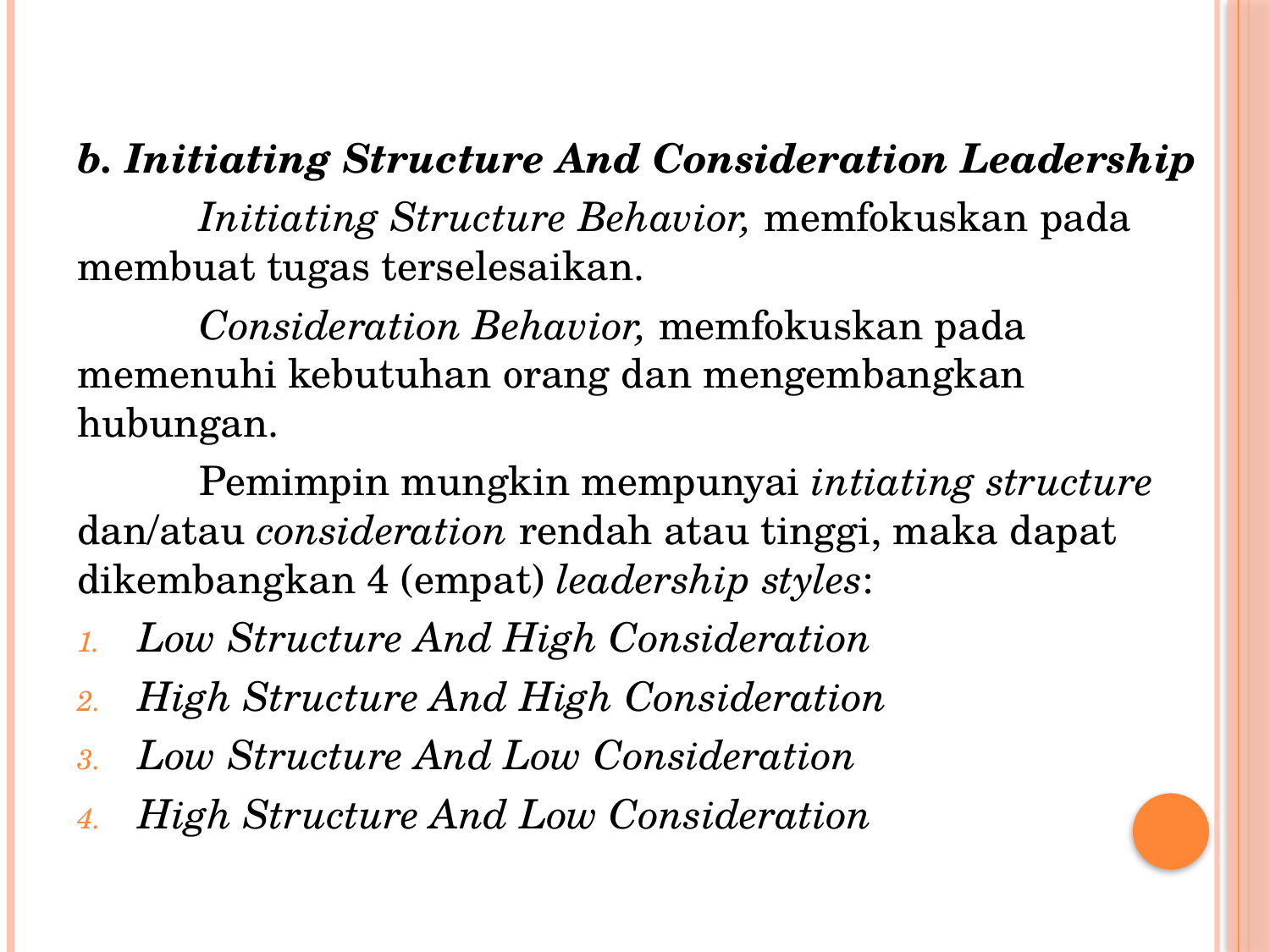

b. Initiating Structure And Consideration Leadership
	Initiating Structure Behavior, memfokuskan pada membuat tugas terselesaikan.
	Consideration Behavior, memfokuskan pada memenuhi kebutuhan orang dan mengembangkan hubungan.
	Pemimpin mungkin mempunyai intiating structure dan/atau consideration rendah atau tinggi, maka dapat dikembangkan 4 (empat) leadership styles:
Low Structure And High Consideration
High Structure And High Consideration
Low Structure And Low Consideration
High Structure And Low Consideration